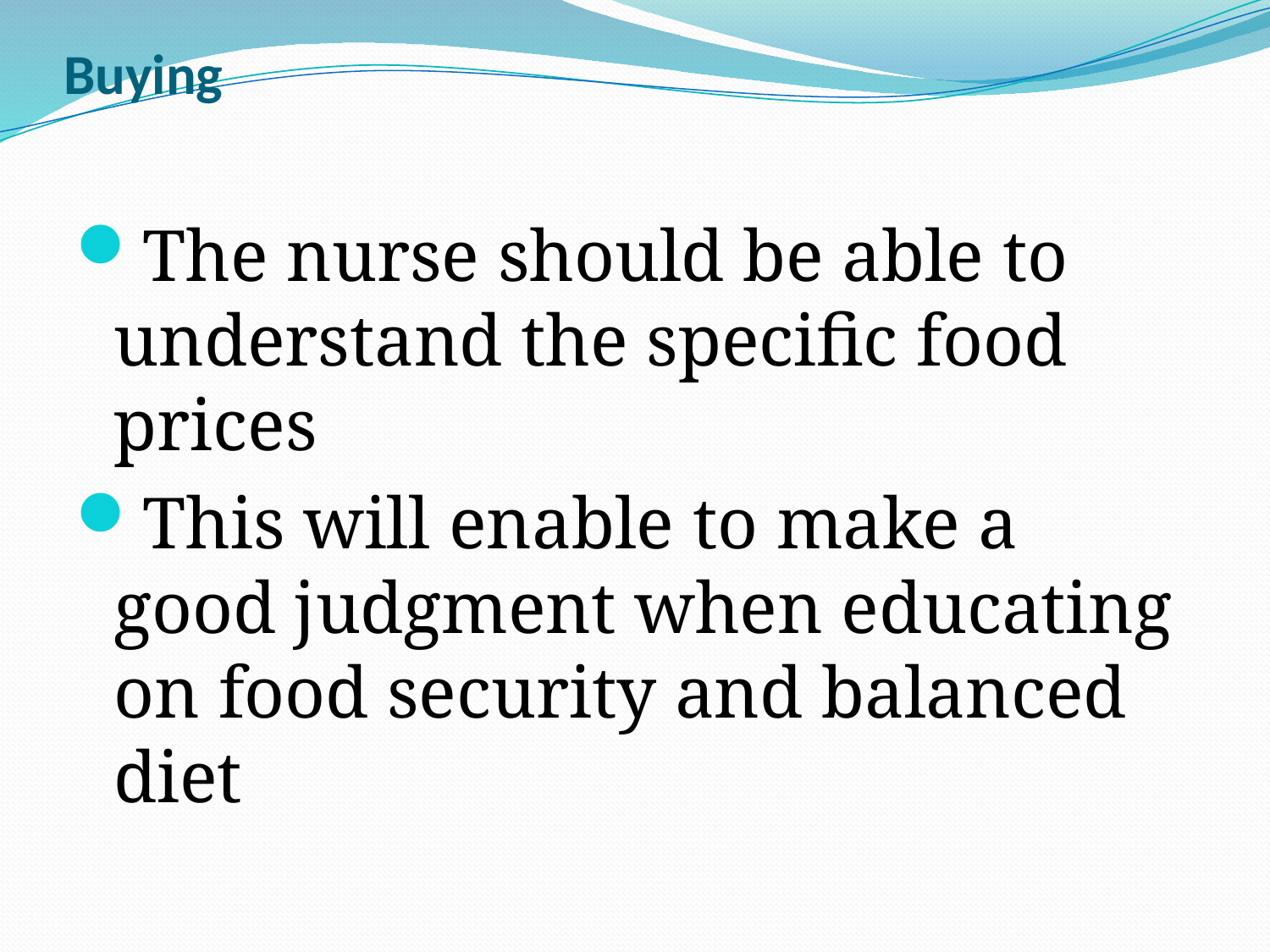

# Buying

The nurse should be able to understand the specific food prices
This will enable to make a good judgment when educating on food security and balanced diet